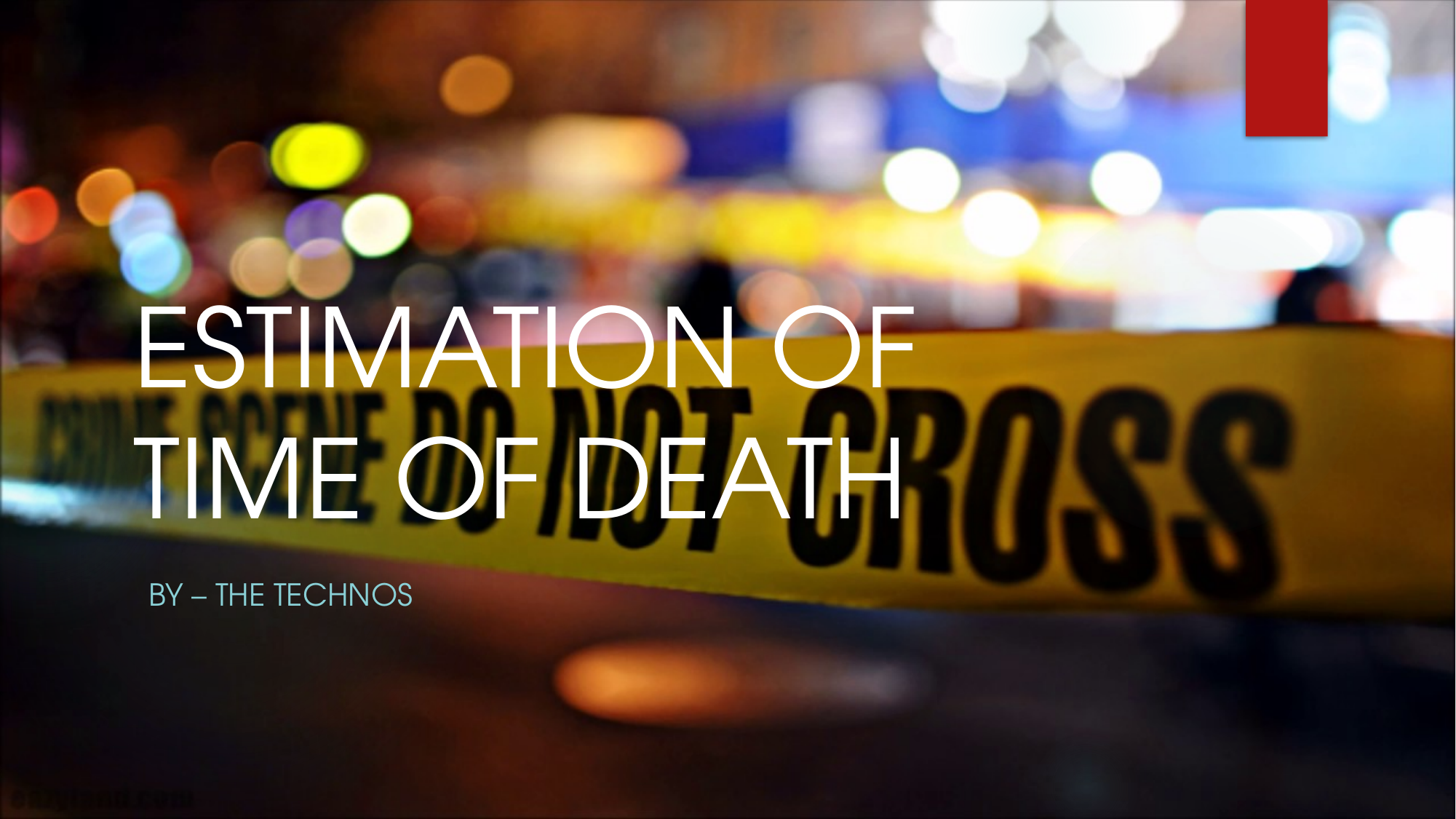

# ESTIMATION OF TIME OF DEATH
BY – THE TECHNOS